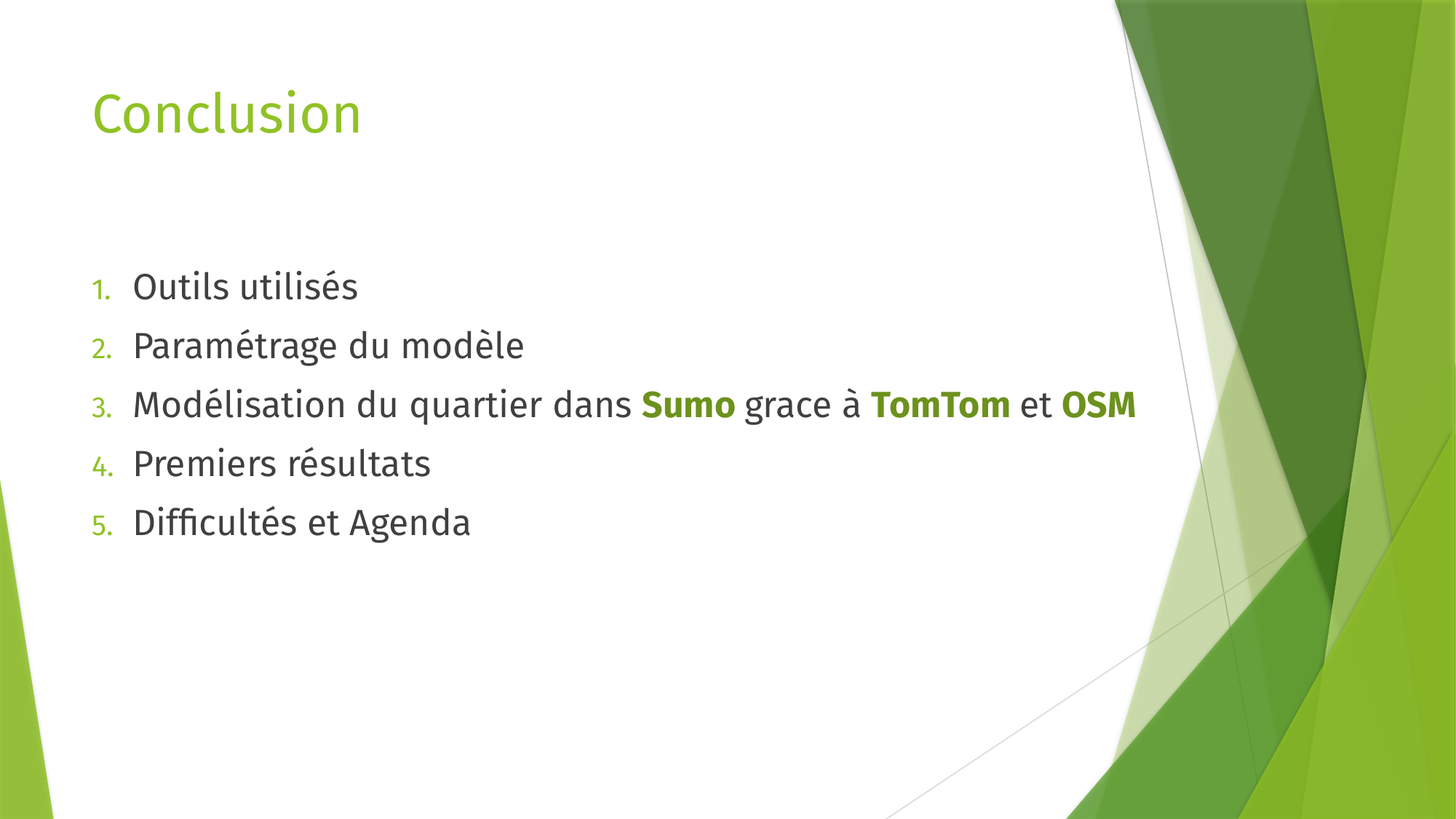

# Conclusion
Outils utilisés
Paramétrage du modèle
Modélisation du quartier dans Sumo grace à TomTom et OSM
Premiers résultats
Difficultés et Agenda